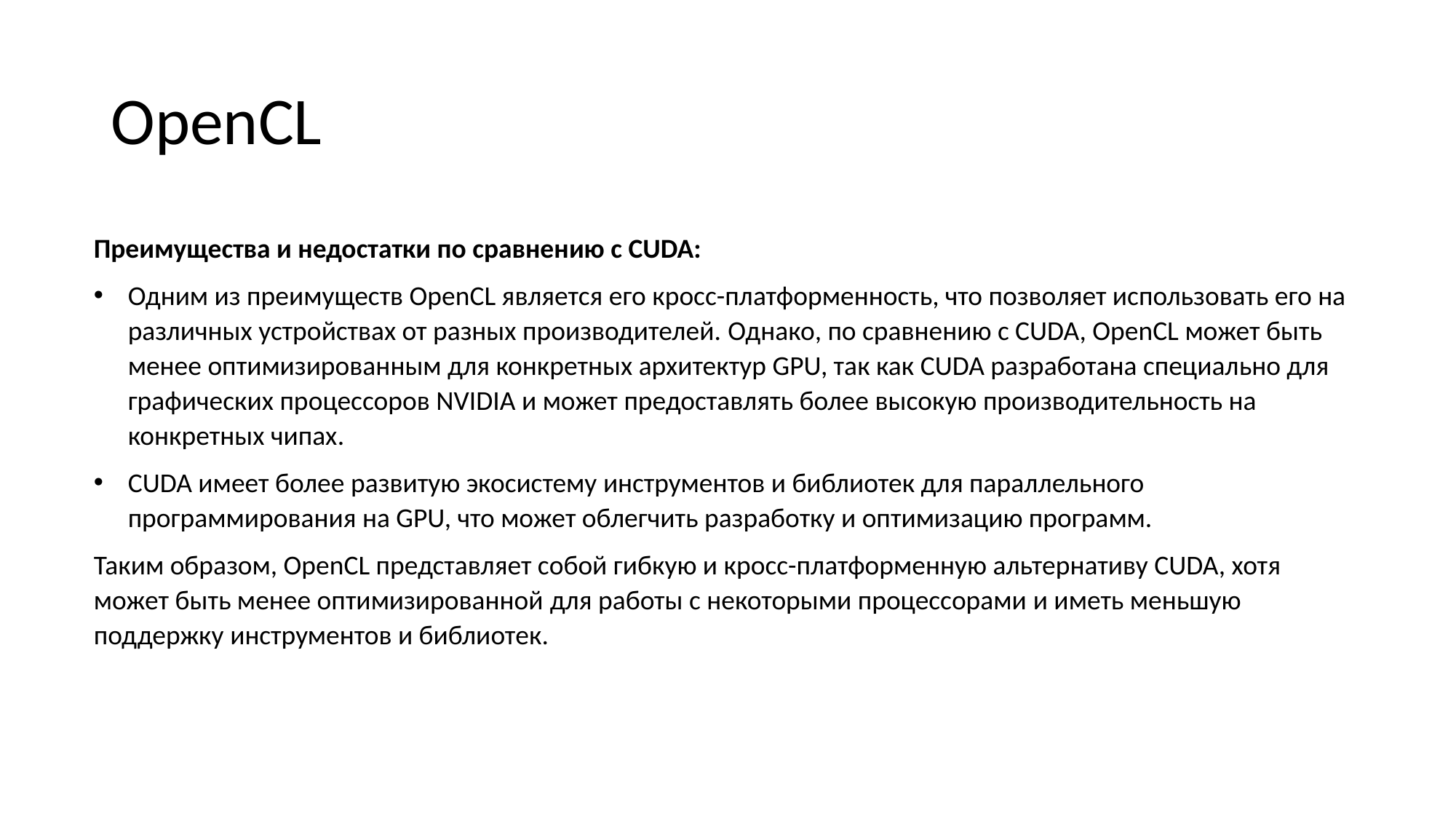

# OpenCL
Преимущества и недостатки по сравнению с CUDA:
Одним из преимуществ OpenCL является его кросс-платформенность, что позволяет использовать его на различных устройствах от разных производителей. Однако, по сравнению с CUDA, OpenCL может быть менее оптимизированным для конкретных архитектур GPU, так как CUDA разработана специально для графических процессоров NVIDIA и может предоставлять более высокую производительность на конкретных чипах.
CUDA имеет более развитую экосистему инструментов и библиотек для параллельного программирования на GPU, что может облегчить разработку и оптимизацию программ.
Таким образом, OpenCL представляет собой гибкую и кросс-платформенную альтернативу CUDA, хотя может быть менее оптимизированной для работы с некоторыми процессорами и иметь меньшую поддержку инструментов и библиотек.